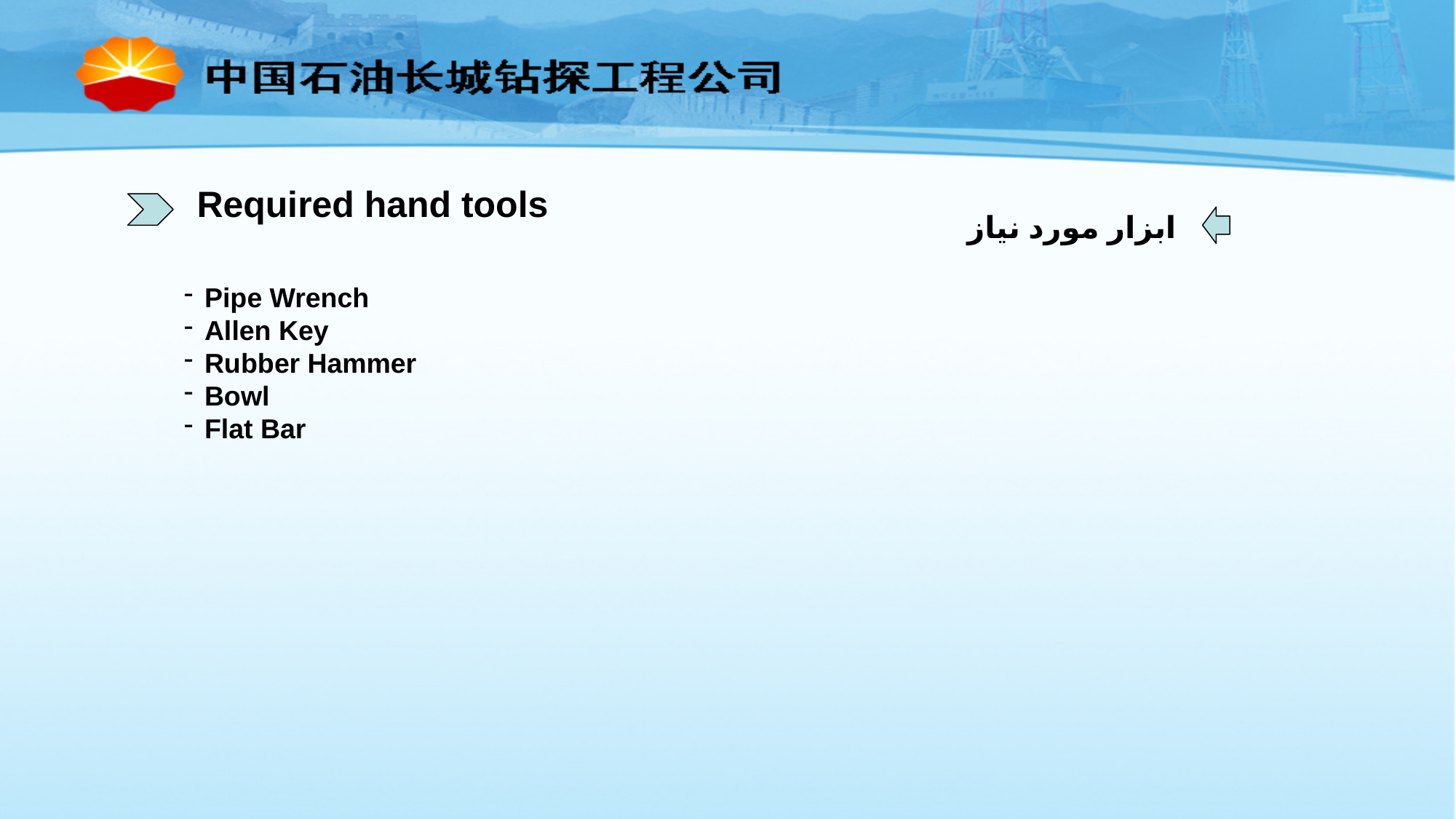

Required hand tools

ابزار مورد نیاز

Pipe Wrench
Allen Key
Rubber Hammer
Bowl
Flat Bar